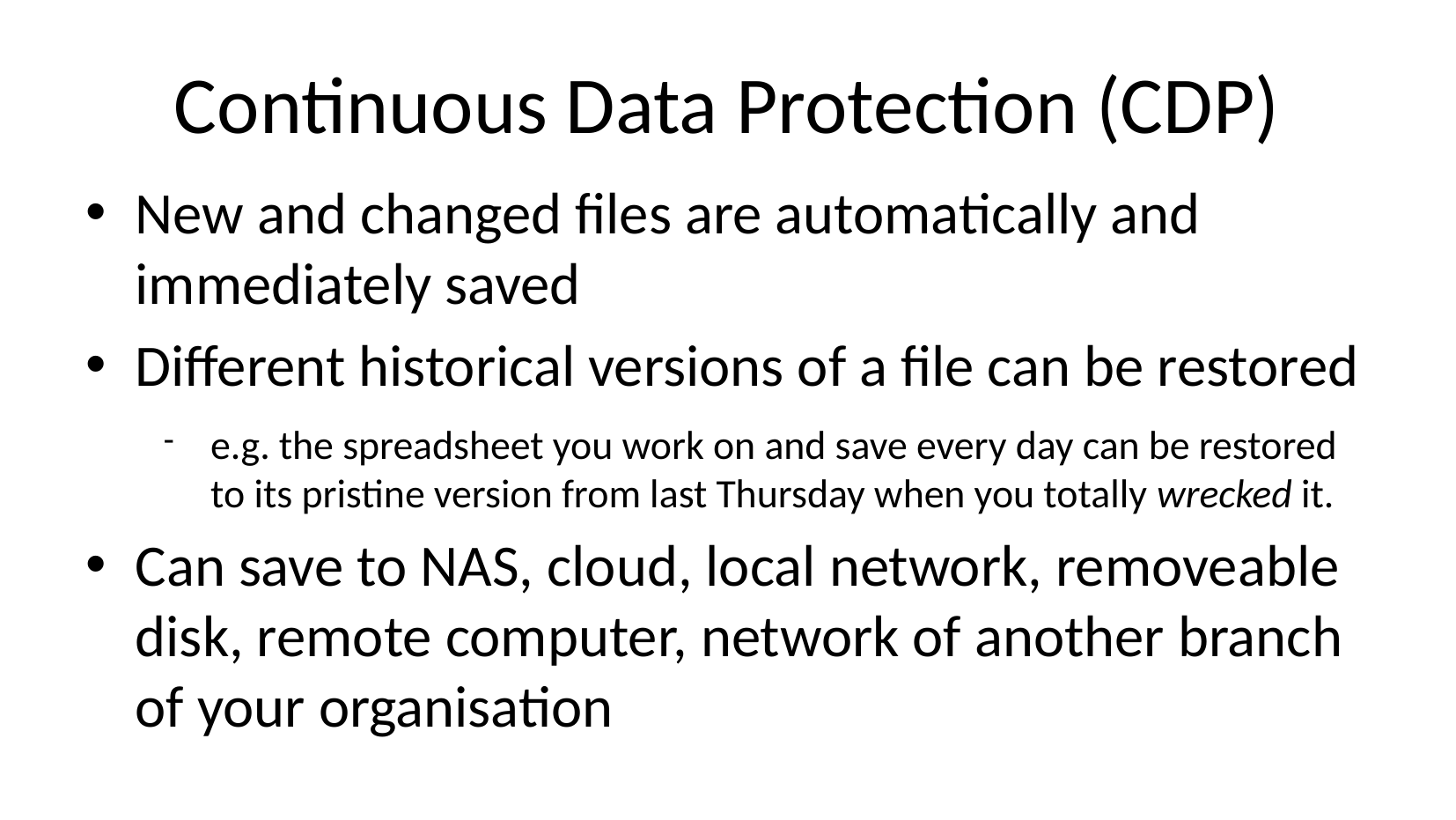

# Continuous Data Protection (CDP)
New and changed files are automatically and immediately saved
Different historical versions of a file can be restored
e.g. the spreadsheet you work on and save every day can be restored to its pristine version from last Thursday when you totally wrecked it.
Can save to NAS, cloud, local network, removeable disk, remote computer, network of another branch of your organisation